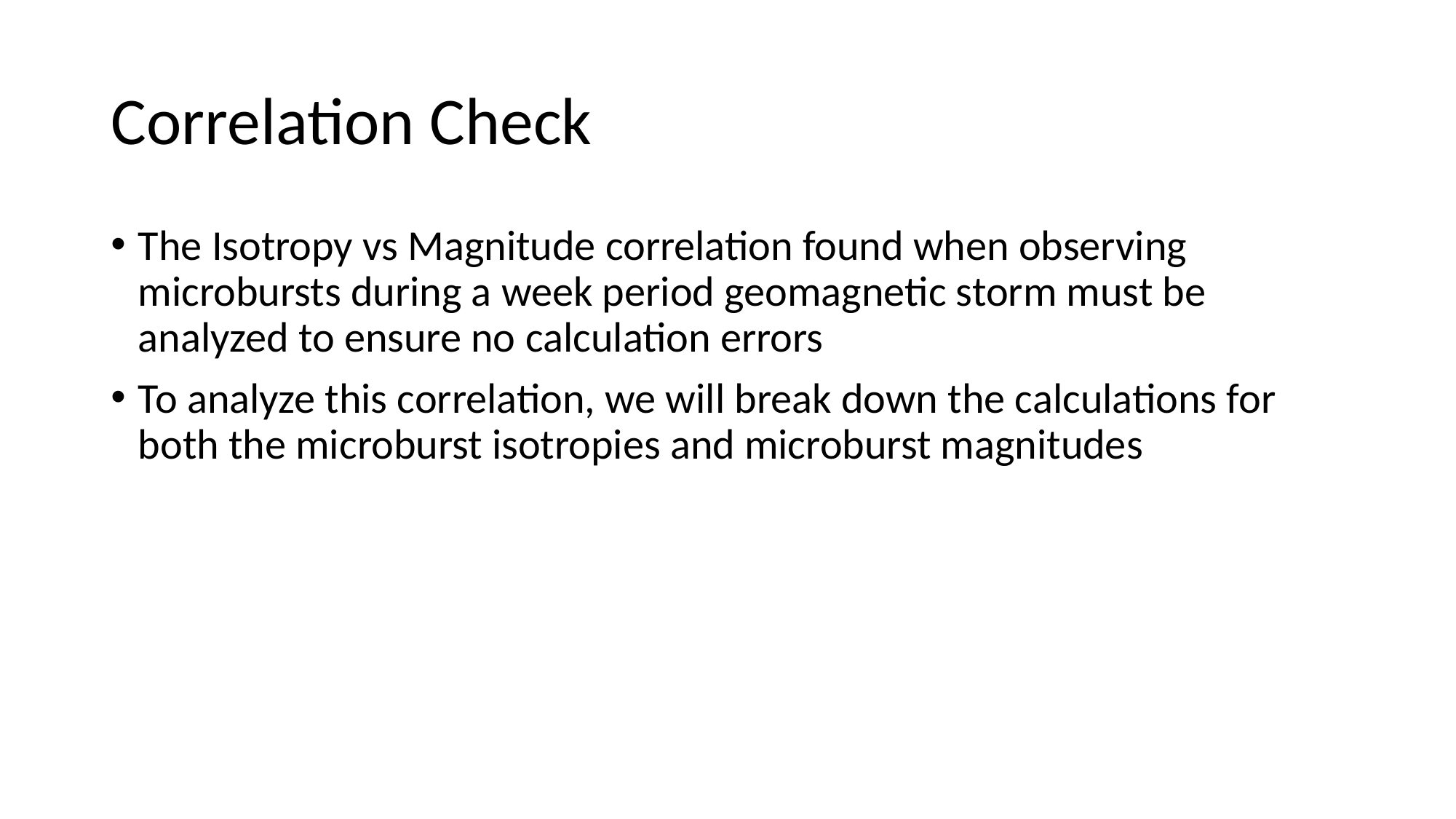

# Correlation Check
The Isotropy vs Magnitude correlation found when observing microbursts during a week period geomagnetic storm must be analyzed to ensure no calculation errors
To analyze this correlation, we will break down the calculations for both the microburst isotropies and microburst magnitudes